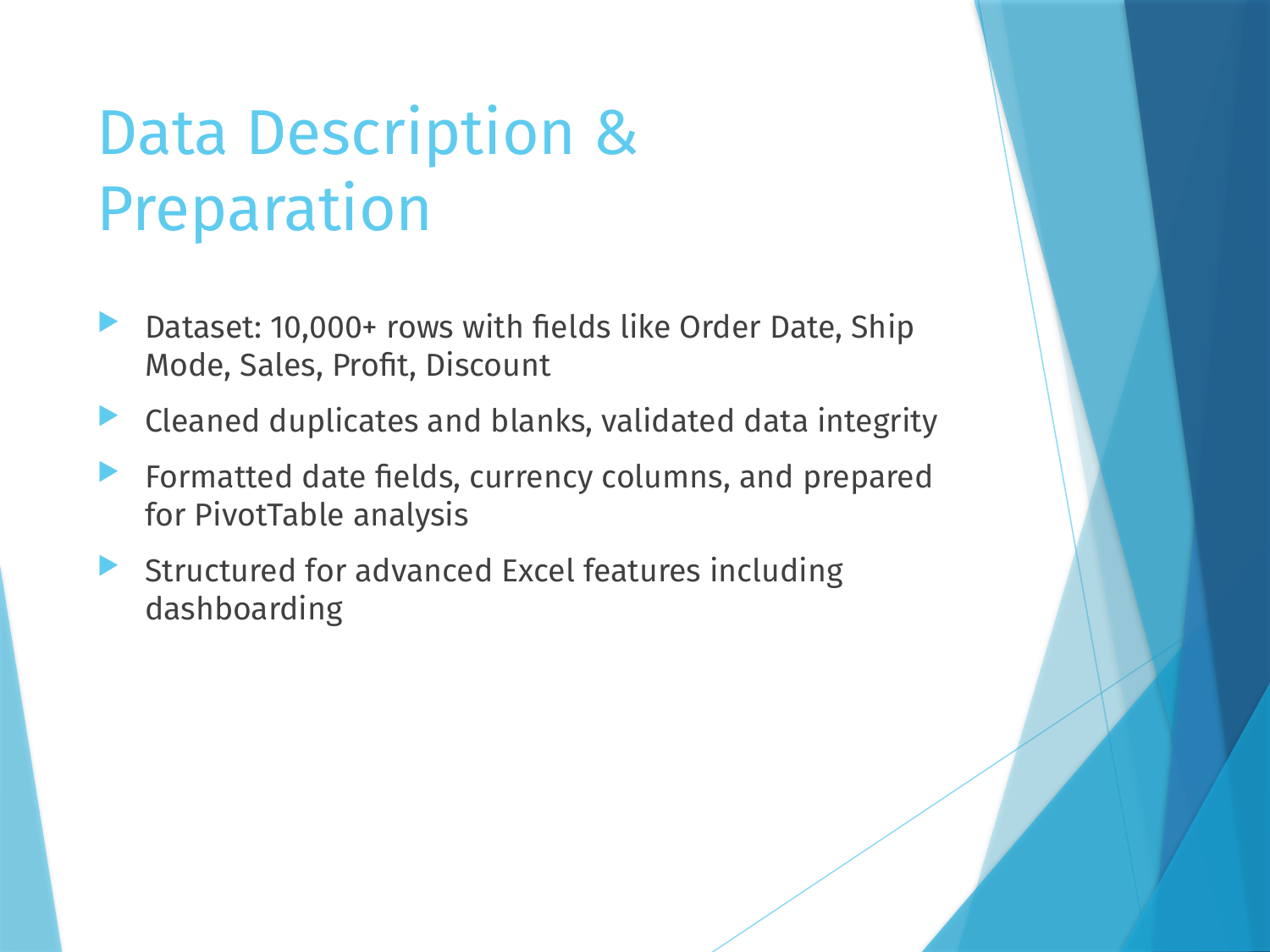

# Data Description & Preparation
Dataset: 10,000+ rows with fields like Order Date, Ship Mode, Sales, Profit, Discount
Cleaned duplicates and blanks, validated data integrity
Formatted date fields, currency columns, and prepared for PivotTable analysis
Structured for advanced Excel features including dashboarding